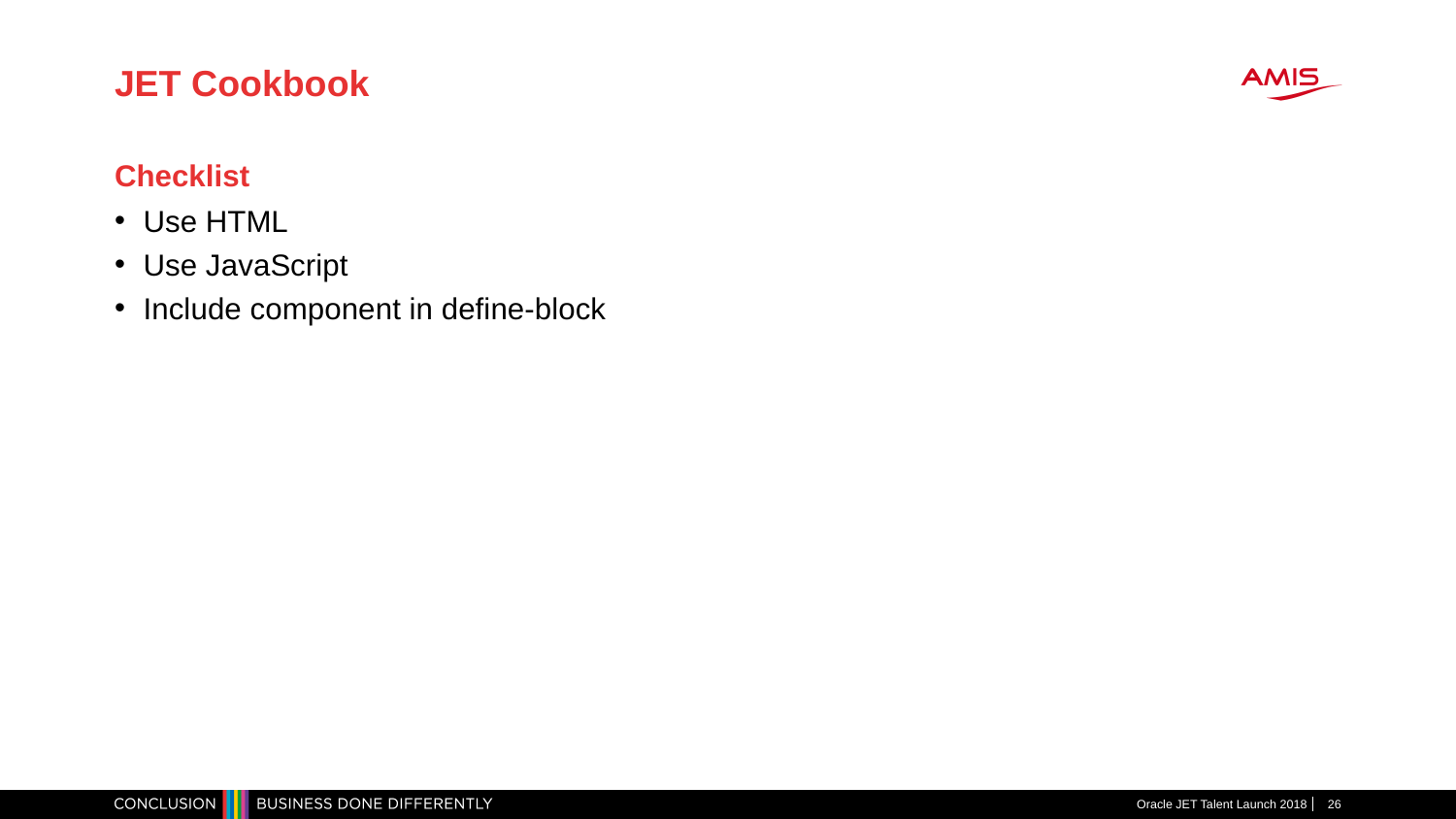

# JET Cookbook
Checklist
Use HTML
Use JavaScript
Include component in define-block
Oracle JET Talent Launch 2018
26